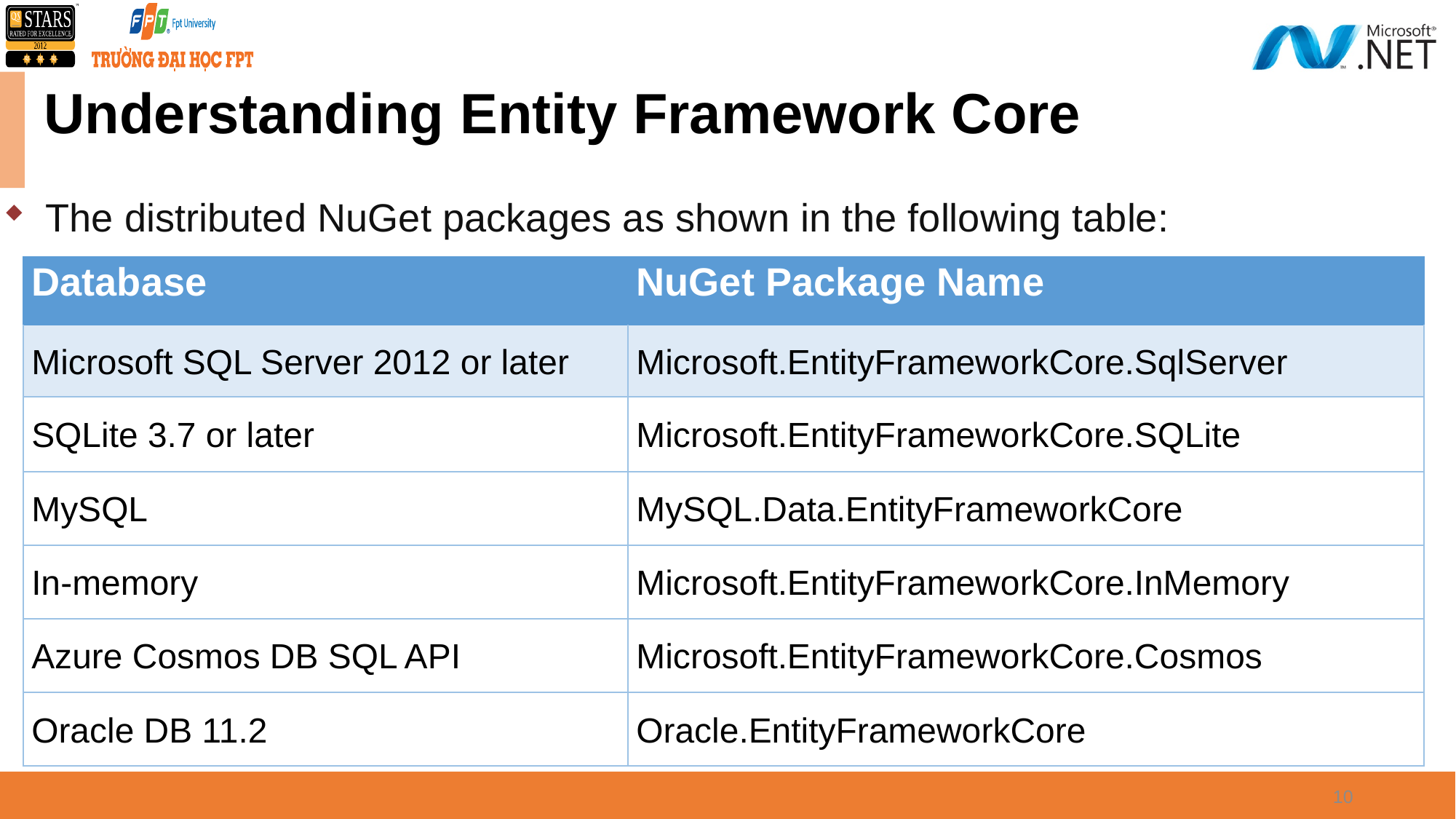

# Understanding Entity Framework Core
The distributed NuGet packages as shown in the following table:
| Database | NuGet Package Name |
| --- | --- |
| Microsoft SQL Server 2012 or later | Microsoft.EntityFrameworkCore.SqlServer |
| SQLite 3.7 or later | Microsoft.EntityFrameworkCore.SQLite |
| MySQL | MySQL.Data.EntityFrameworkCore |
| In-memory | Microsoft.EntityFrameworkCore.InMemory |
| Azure Cosmos DB SQL API | Microsoft.EntityFrameworkCore.Cosmos |
| Oracle DB 11.2 | Oracle.EntityFrameworkCore |
10